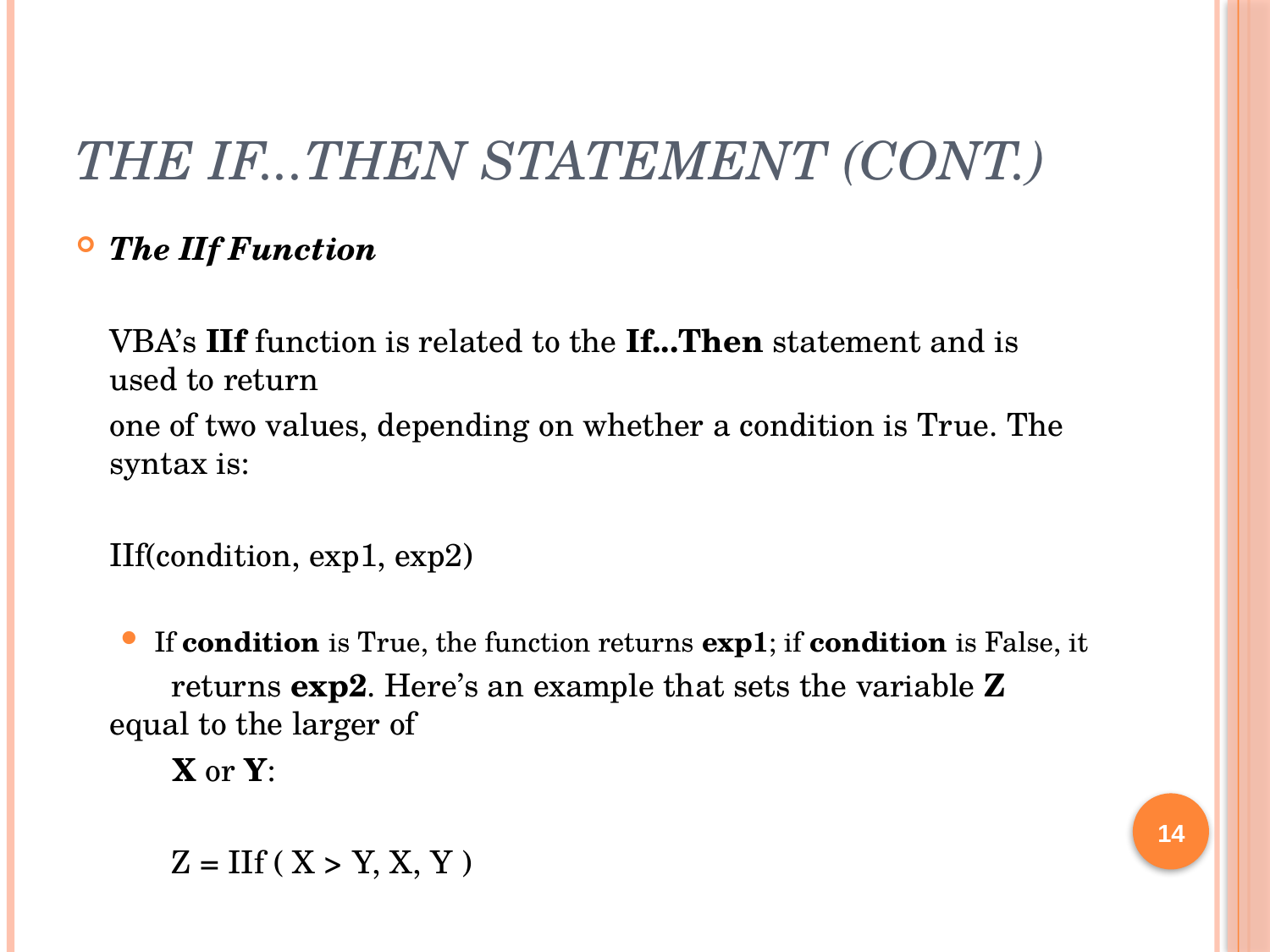

# The If...Then Statement (Cont.)
The IIf Function

	VBA’s IIf function is related to the If...Then statement and is used to return
	one of two values, depending on whether a condition is True. The syntax is:

	IIf(condition, exp1, exp2)

If condition is True, the function returns exp1; if condition is False, it
	       returns exp2. Here’s an example that sets the variable Z equal to the larger of
	       X or Y:

	       Z = IIf ( X > Y, X, Y )
14